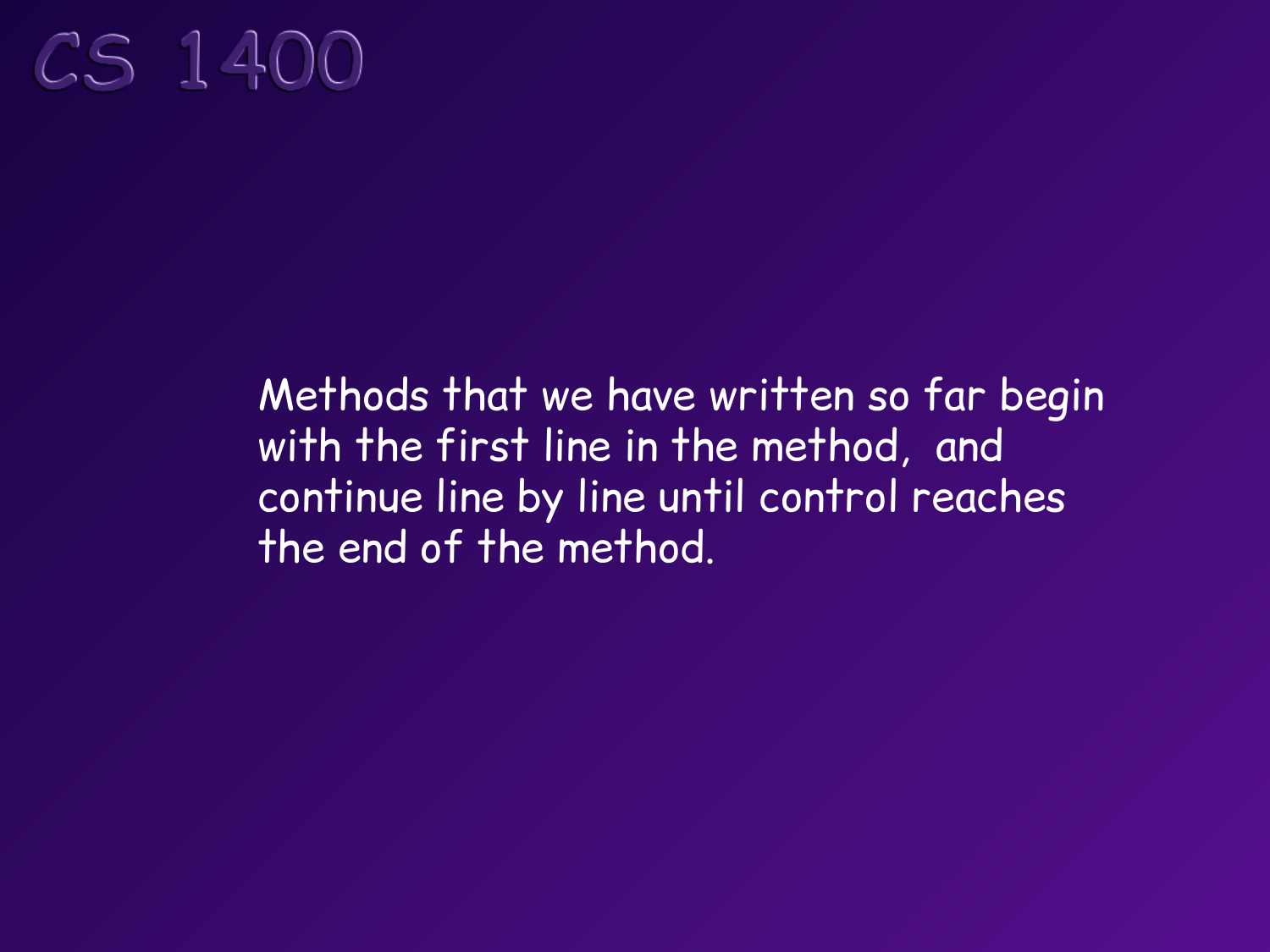

Methods that we have written so far begin
with the first line in the method,  and
continue line by line until control reaches
the end of the method.